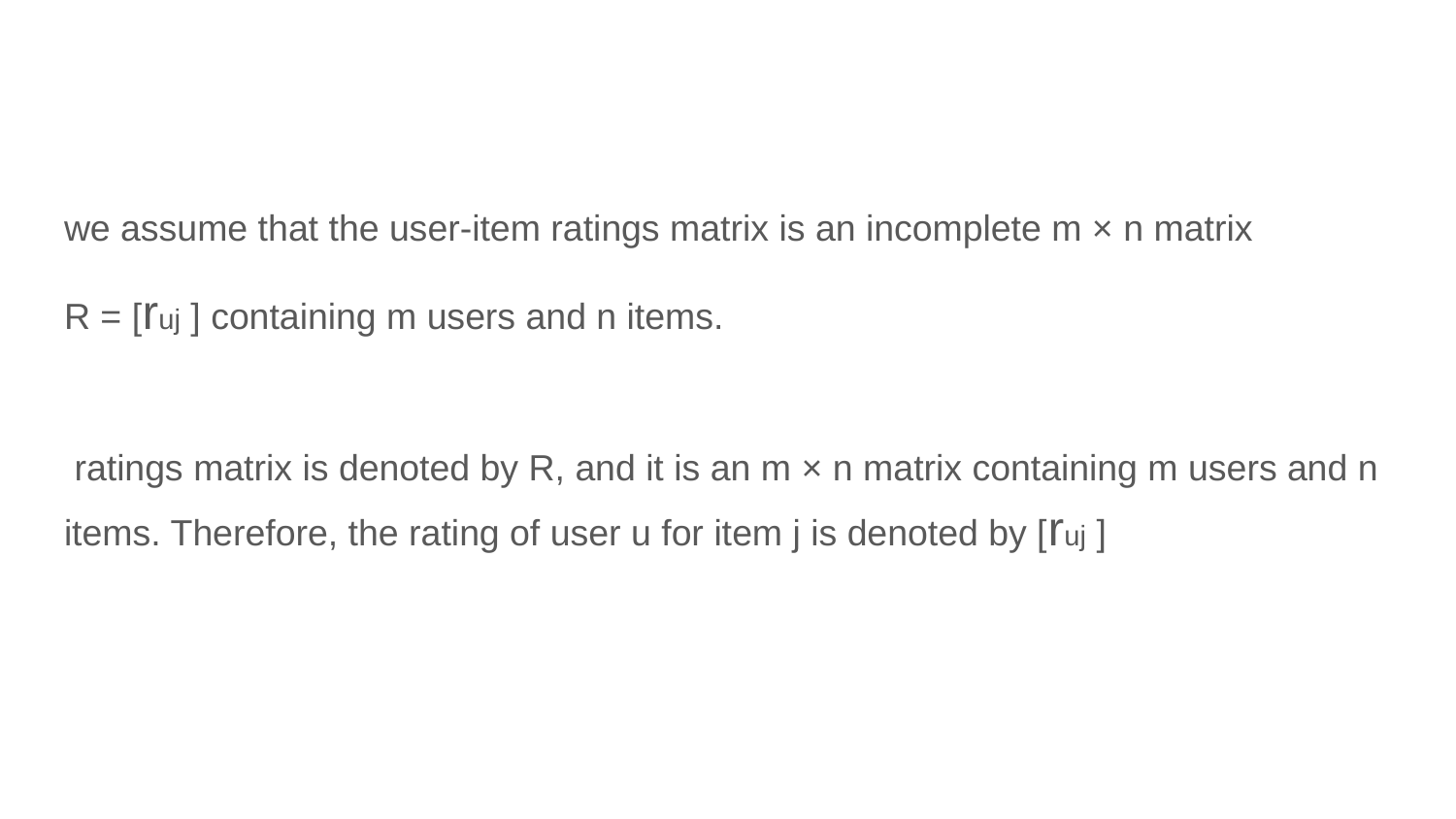

we assume that the user-item ratings matrix is an incomplete m × n matrix
R = [ruj ] containing m users and n items.

 ratings matrix is denoted by R, and it is an m × n matrix containing m users and n items. Therefore, the rating of user u for item j is denoted by [ruj ]